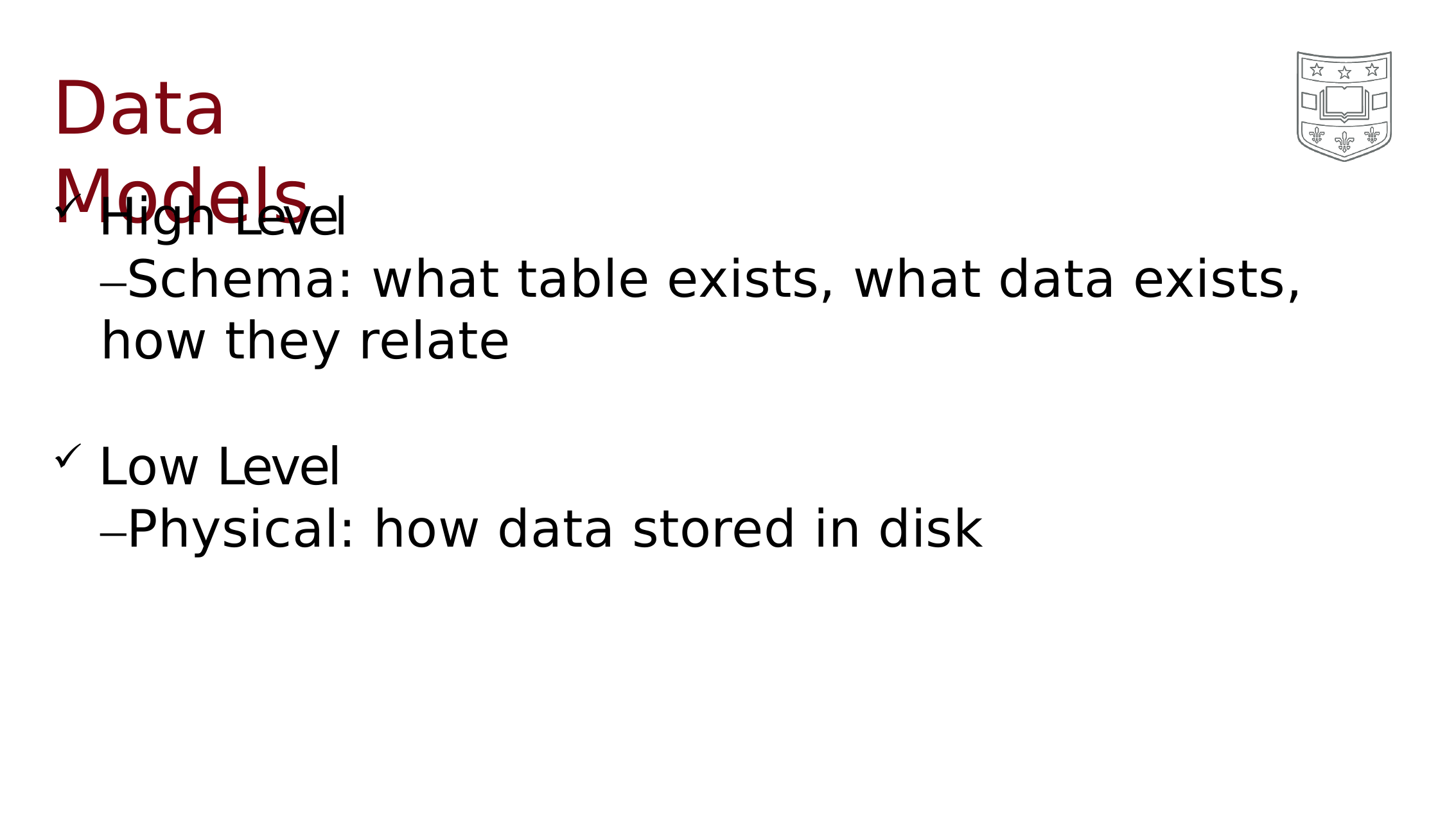

# Data Models
High Level
–Schema: what table exists, what data exists, how they relate

Low Level
–Physical: how data stored in disk